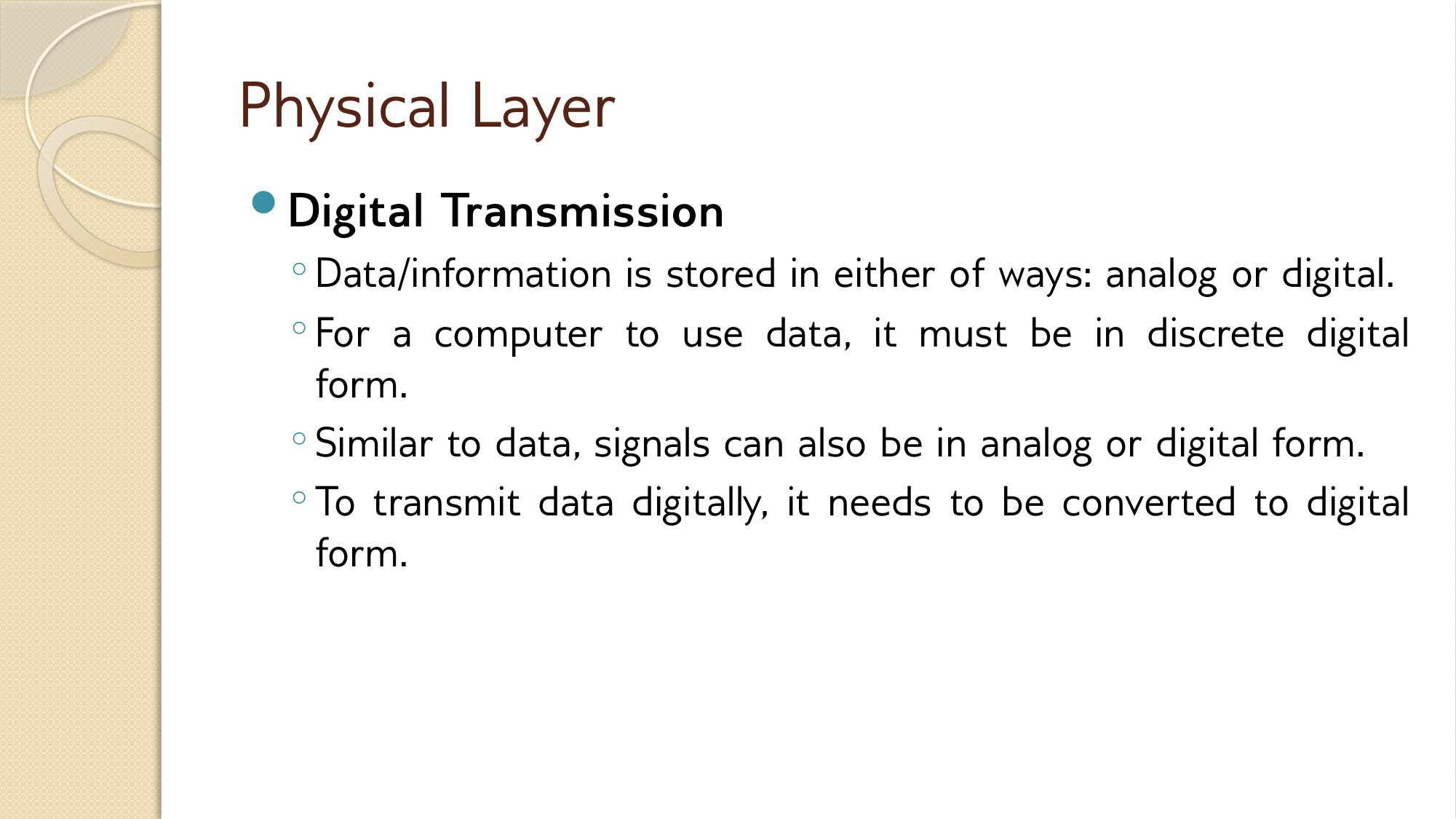

# Physical Layer
Digital Transmission
Data/information is stored in either of ways: analog or digital.
For a computer to use data, it must be in discrete digital form.
Similar to data, signals can also be in analog or digital form.
To transmit data digitally, it needs to be converted to digital form.